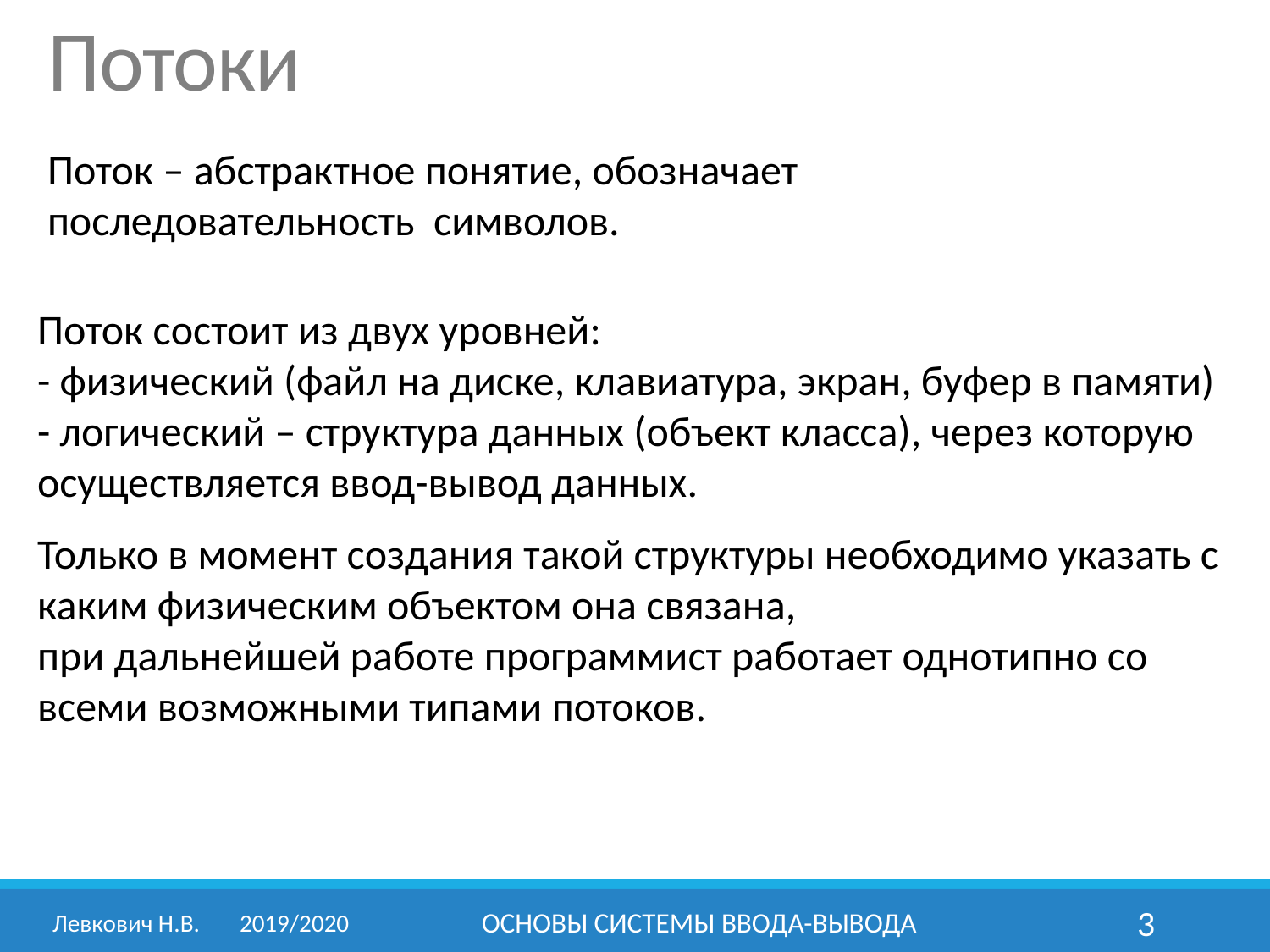

Потоки
Поток – абстрактное понятие, обозначает
последовательность  символов.
Поток состоит из двух уровней:
- физический (файл на диске, клавиатура, экран, буфер в памяти)
- логический – структура данных (объект класса), через которую осуществляется ввод-вывод данных.
Только в момент создания такой структуры необходимо указать с каким физическим объектом она связана,
при дальнейшей работе программист работает однотипно со всеми возможными типами потоков.
Левкович Н.В.	2019/2020
ОСНОВЫ СИСТЕМЫ ВВОДА-ВЫВОДА
3